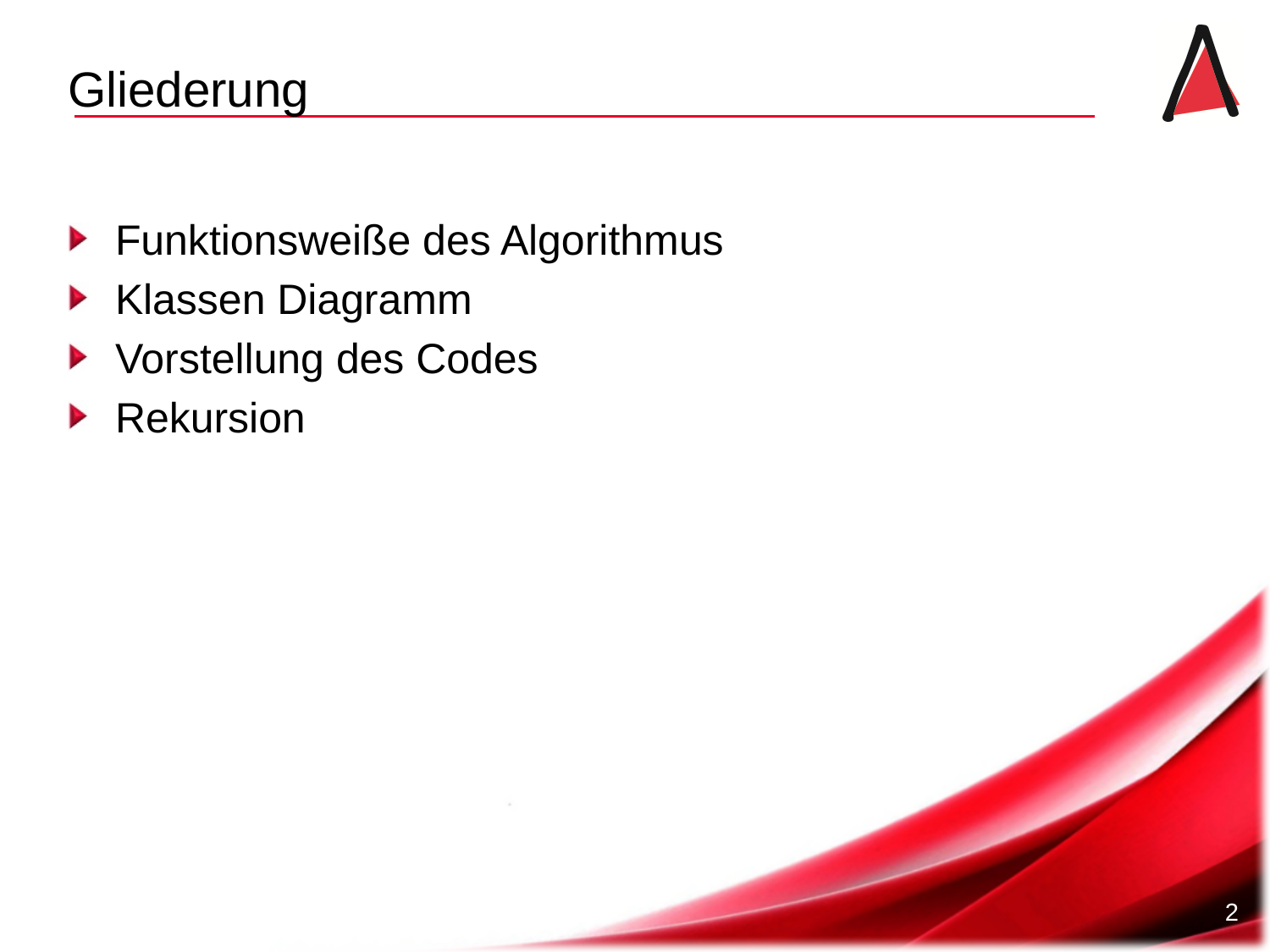

# Gliederung
Funktionsweiße des Algorithmus
Klassen Diagramm
Vorstellung des Codes
Rekursion
2